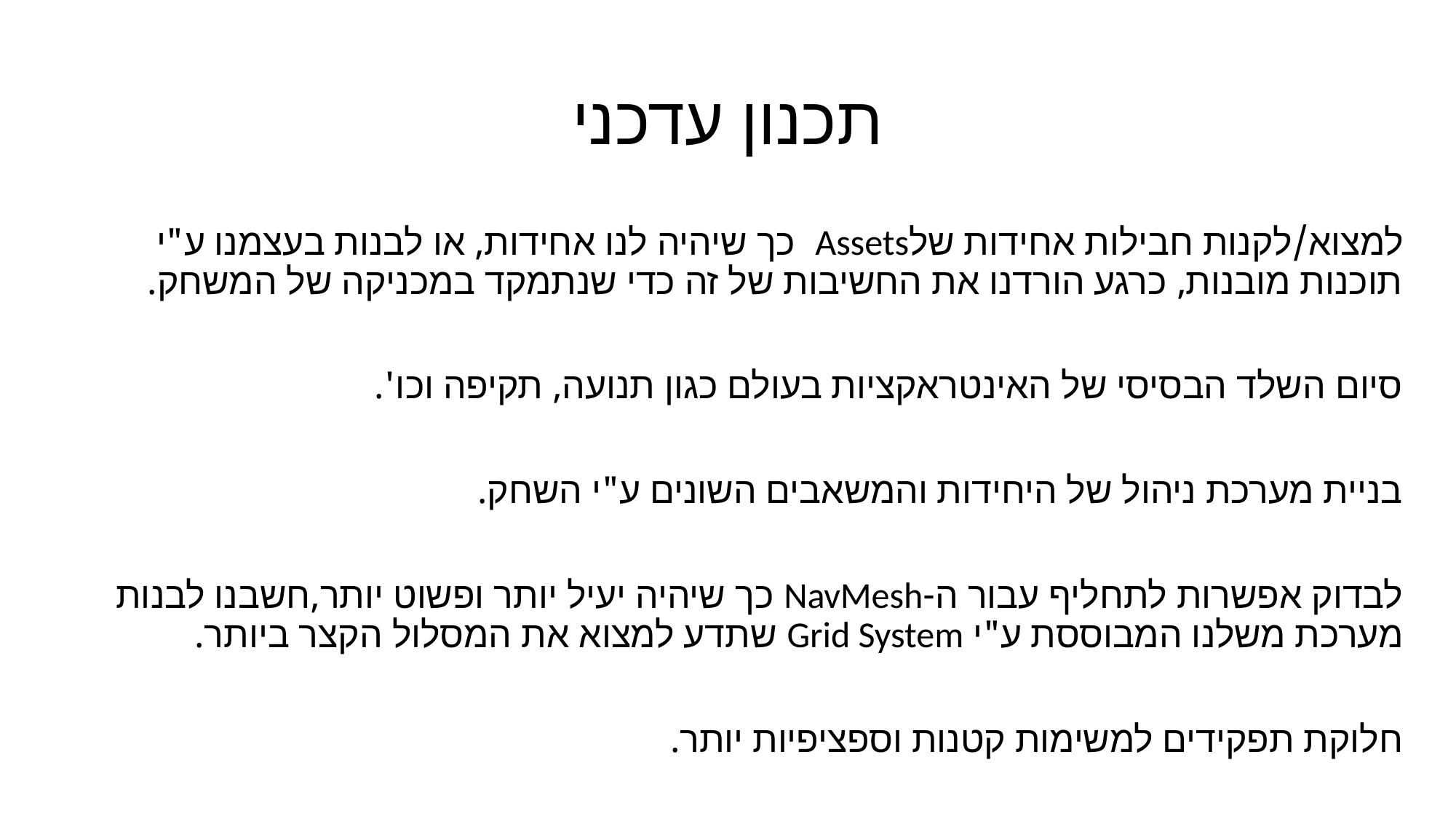

# תכנון עדכני
למצוא/לקנות חבילות אחידות שלAssets  כך שיהיה לנו אחידות, או לבנות בעצמנו ע"י תוכנות מובנות, כרגע הורדנו את החשיבות של זה כדי שנתמקד במכניקה של המשחק.

סיום השלד הבסיסי של האינטראקציות בעולם כגון תנועה, תקיפה וכו'.

בניית מערכת ניהול של היחידות והמשאבים השונים ע"י השחק.

לבדוק אפשרות לתחליף עבור ה-NavMesh כך שיהיה יעיל יותר ופשוט יותר,חשבנו לבנות מערכת משלנו המבוססת ע"י Grid System שתדע למצוא את המסלול הקצר ביותר.

חלוקת תפקידים למשימות קטנות וספציפיות יותר.